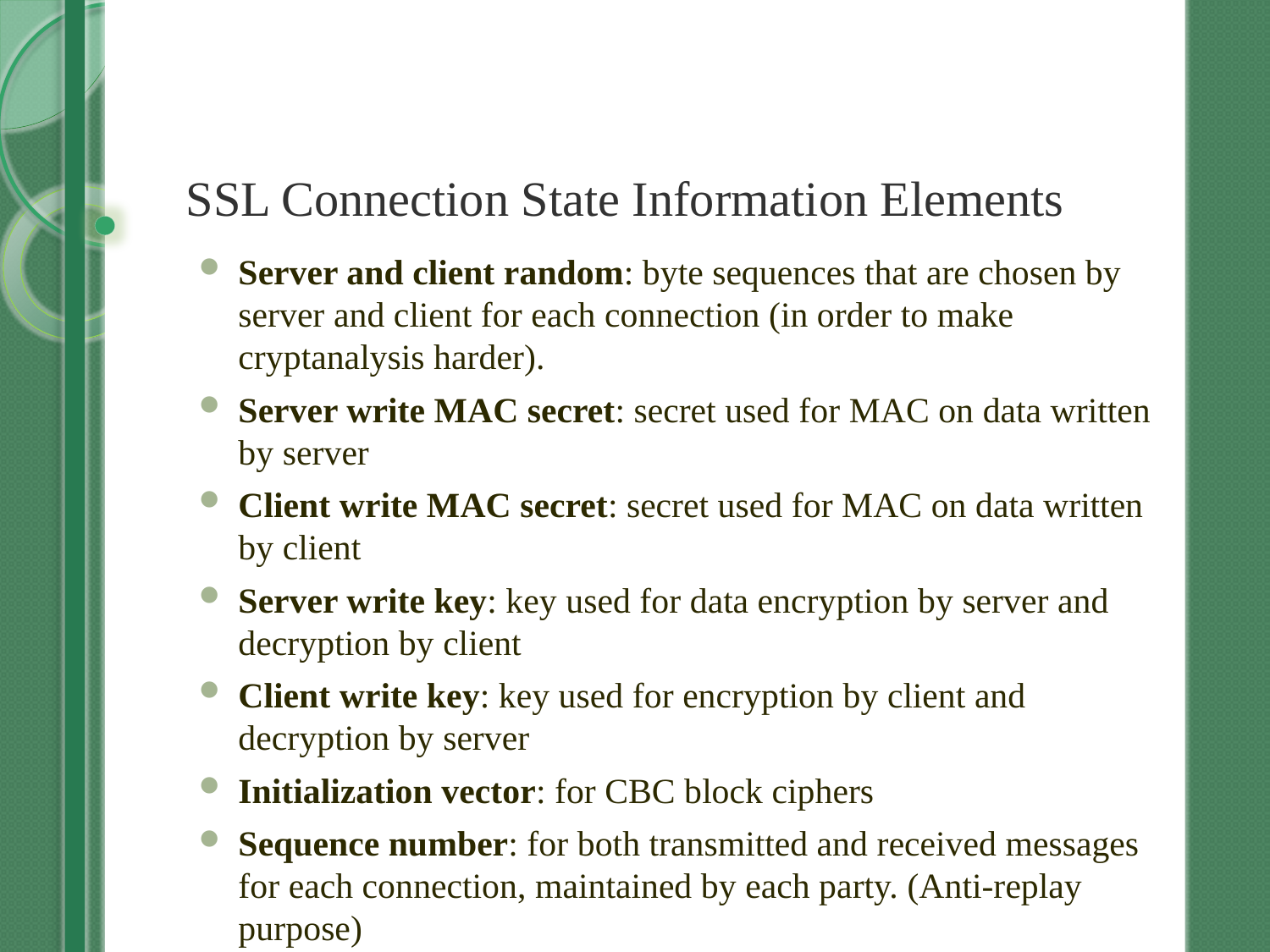

# SSL Connection State Information Elements
Server and client random: byte sequences that are chosen by server and client for each connection (in order to make cryptanalysis harder).
Server write MAC secret: secret used for MAC on data written by server
Client write MAC secret: secret used for MAC on data written by client
Server write key: key used for data encryption by server and decryption by client
Client write key: key used for encryption by client and decryption by server
Initialization vector: for CBC block ciphers
Sequence number: for both transmitted and received messages for each connection, maintained by each party. (Anti-replay purpose)